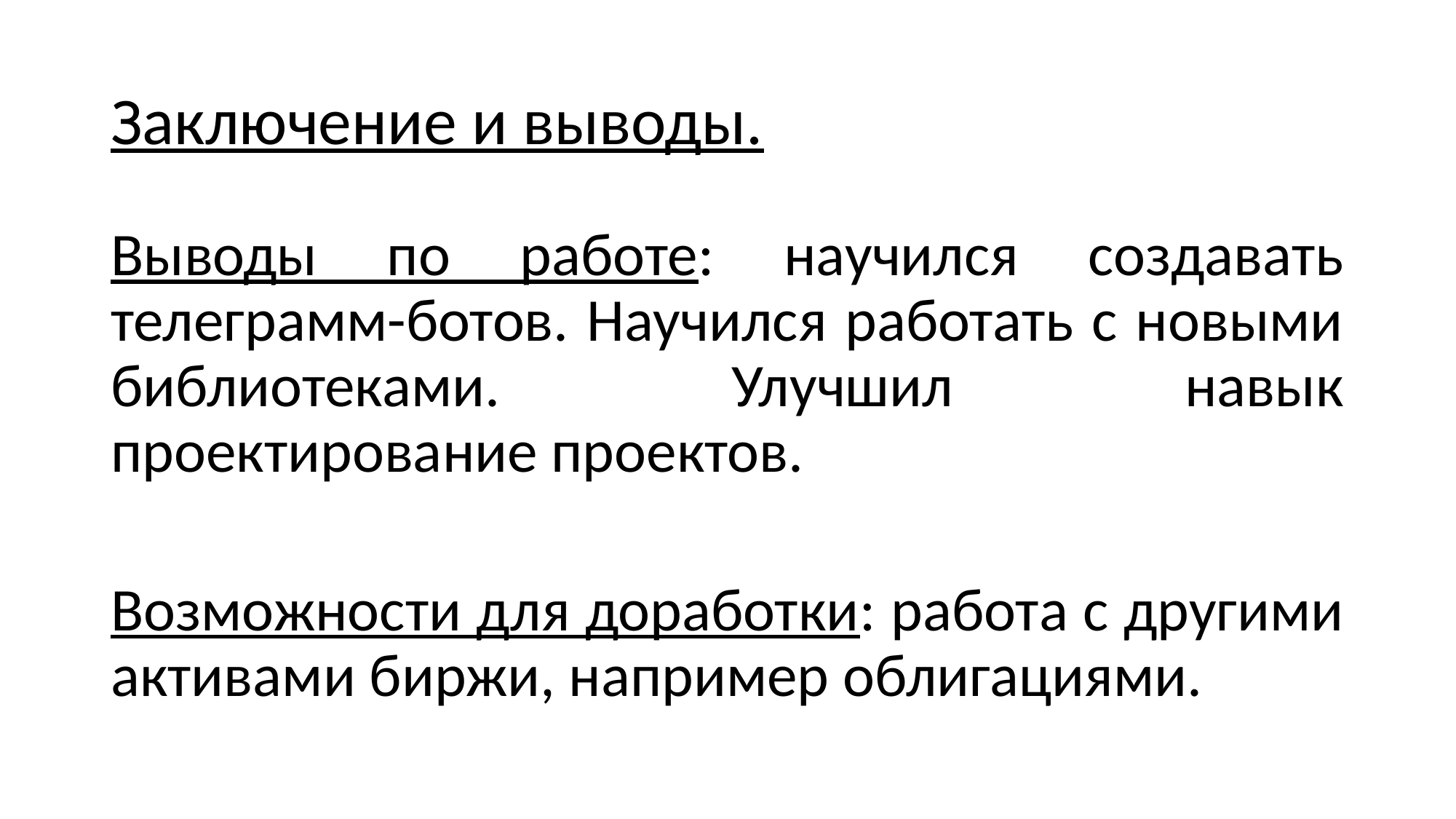

# Заключение и выводы.
Выводы по работе: научился создавать телеграмм-ботов. Научился работать с новыми библиотеками. Улучшил навык проектирование проектов.

Возможности для доработки: работа с другими активами биржи, например облигациями.